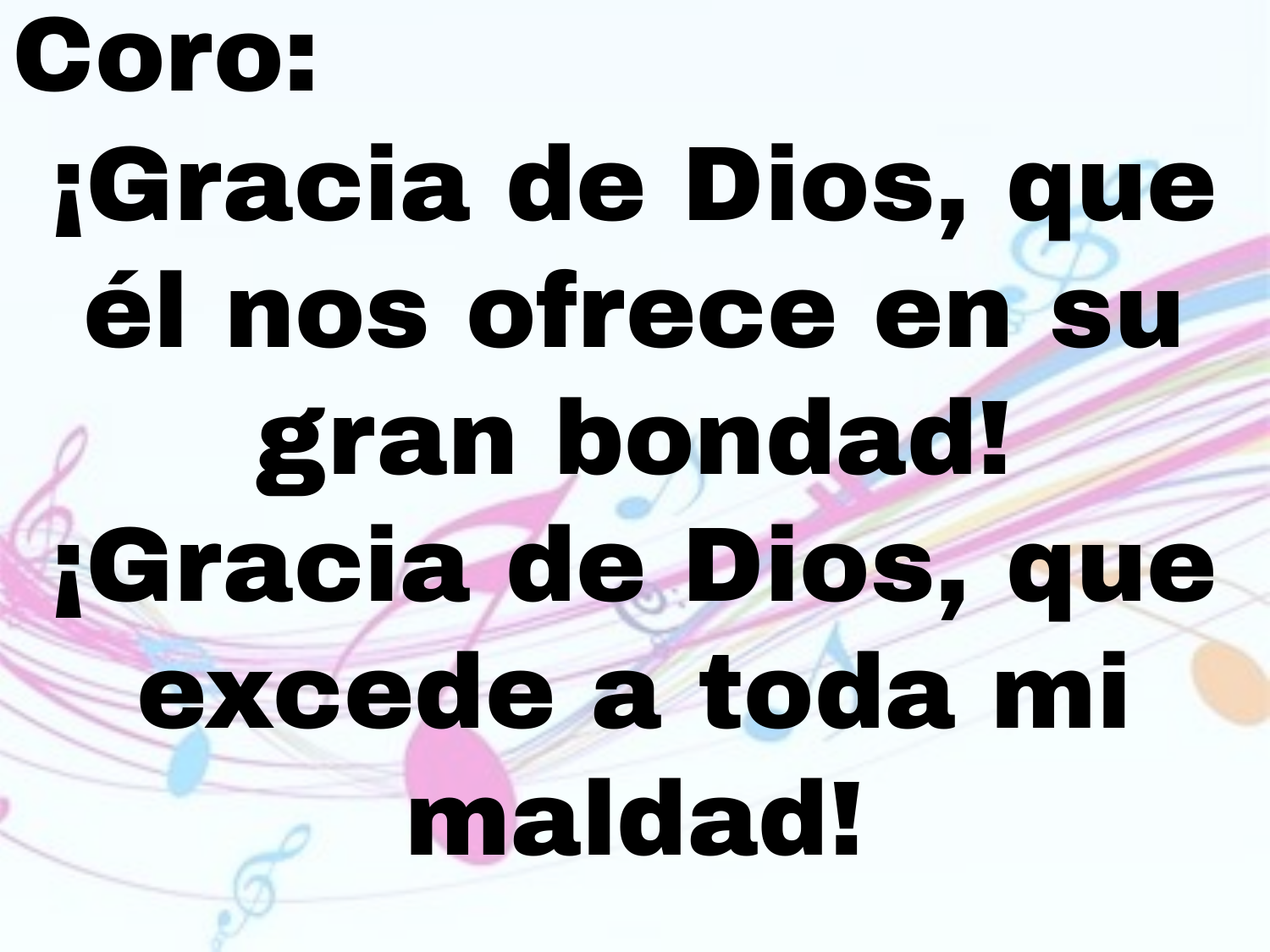

Coro:
¡Gracia de Dios, que él nos ofrece en su
gran bondad!
¡Gracia de Dios, que excede a toda mi
maldad!